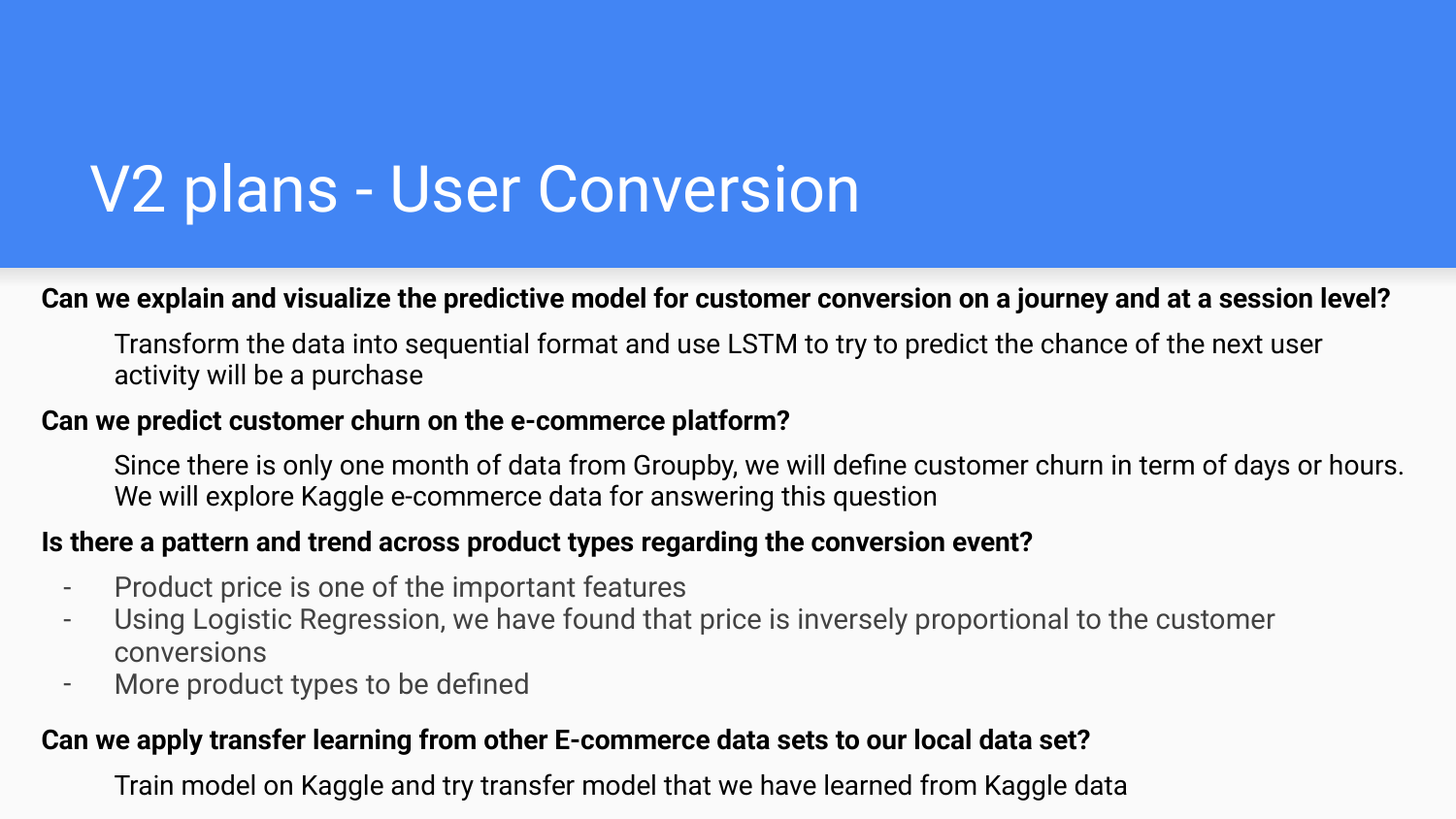

# V2 plans - User Conversion
Can we explain and visualize the predictive model for customer conversion on a journey and at a session level?
Transform the data into sequential format and use LSTM to try to predict the chance of the next user activity will be a purchase
Can we predict customer churn on the e-commerce platform?
Since there is only one month of data from Groupby, we will define customer churn in term of days or hours. We will explore Kaggle e-commerce data for answering this question
Is there a pattern and trend across product types regarding the conversion event?
Product price is one of the important features
Using Logistic Regression, we have found that price is inversely proportional to the customer conversions
More product types to be defined
Can we apply transfer learning from other E-commerce data sets to our local data set?
Train model on Kaggle and try transfer model that we have learned from Kaggle data